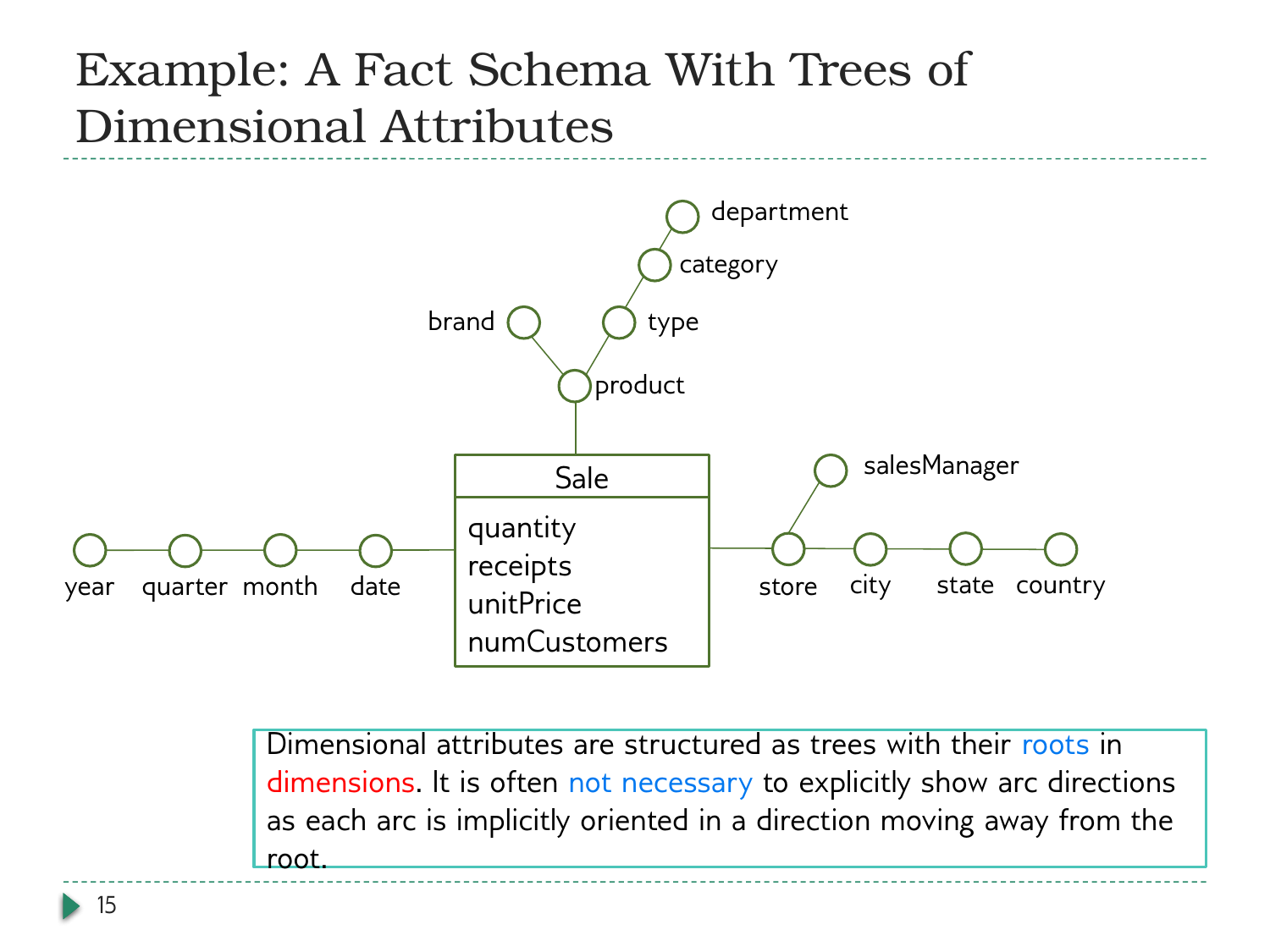

# Example: A Fact Schema With Trees of Dimensional Attributes
department

category

brand
type

product

salesManager
Sale

quantity
receipts
unitPrice
numCustomers

city
state
country
year
quarter
month
date
store
Dimensional attributes are structured as trees with their roots in dimensions. It is often not necessary to explicitly show arc directions as each arc is implicitly oriented in a direction moving away from the root.
15